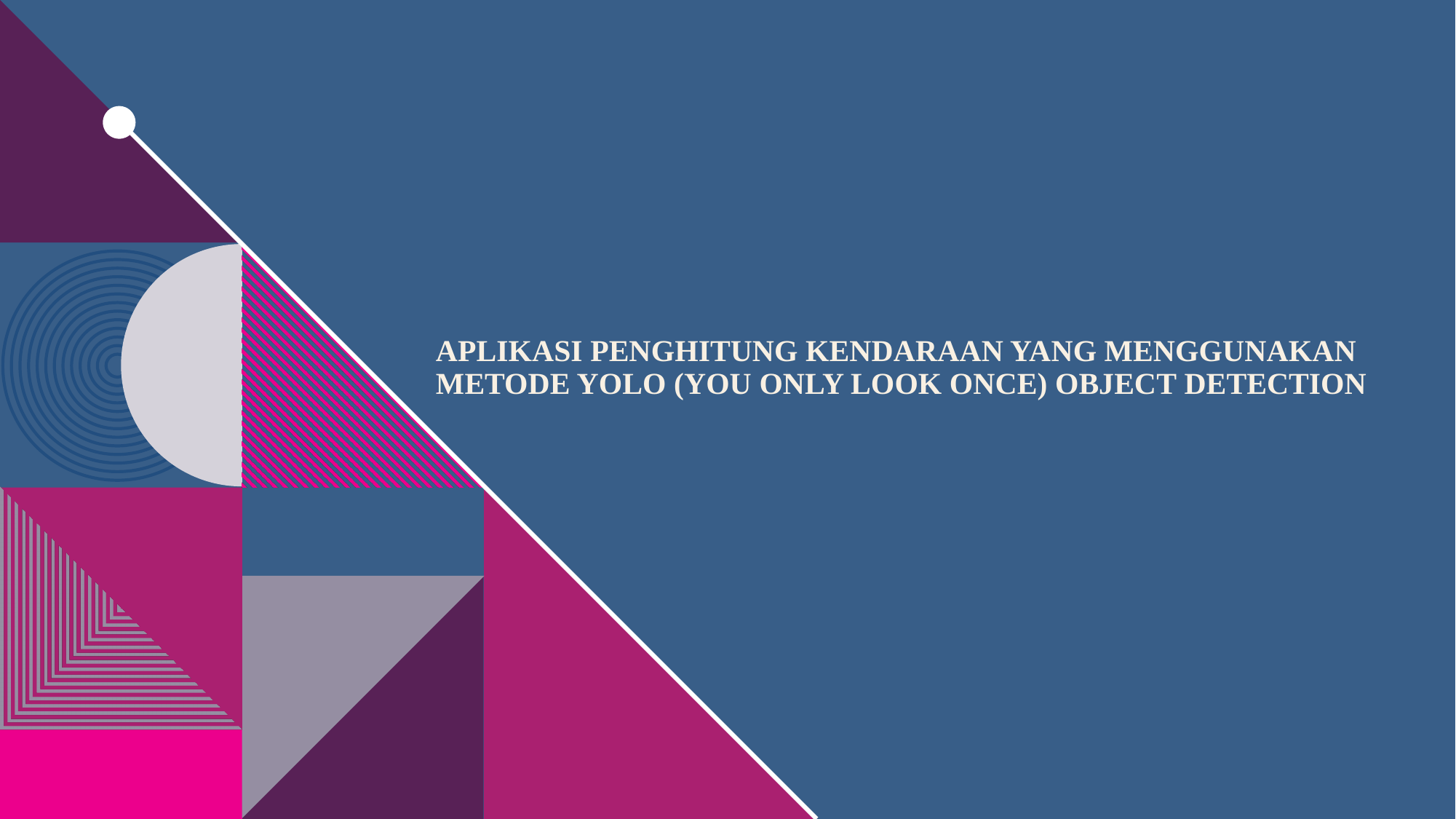

# Aplikasi penghitung kendaraan yang menggunakan metode YOLO (You Only Look Once) Object Detection